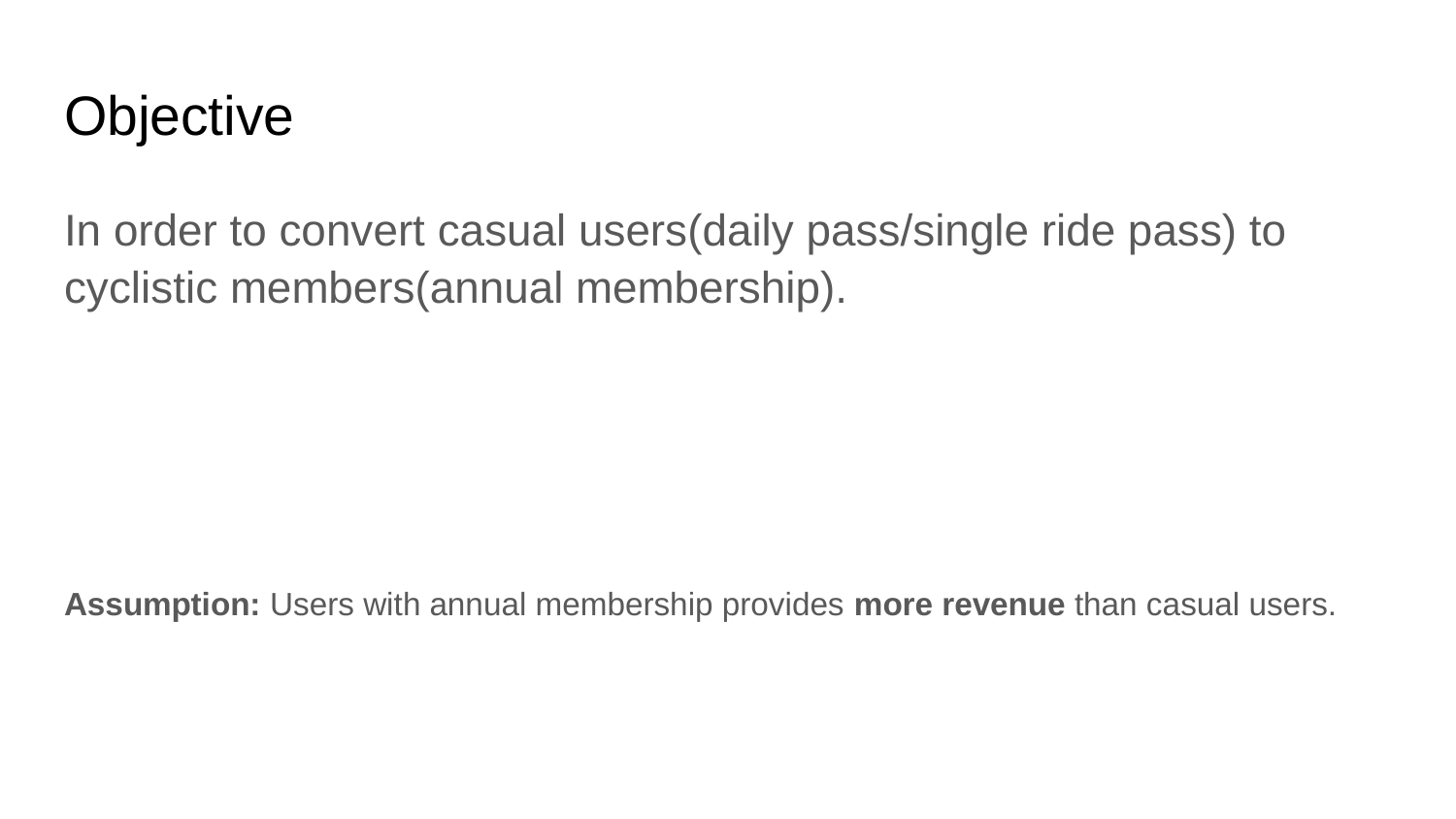

# Objective
In order to convert casual users(daily pass/single ride pass) to cyclistic members(annual membership).

Assumption: Users with annual membership provides more revenue than casual users.